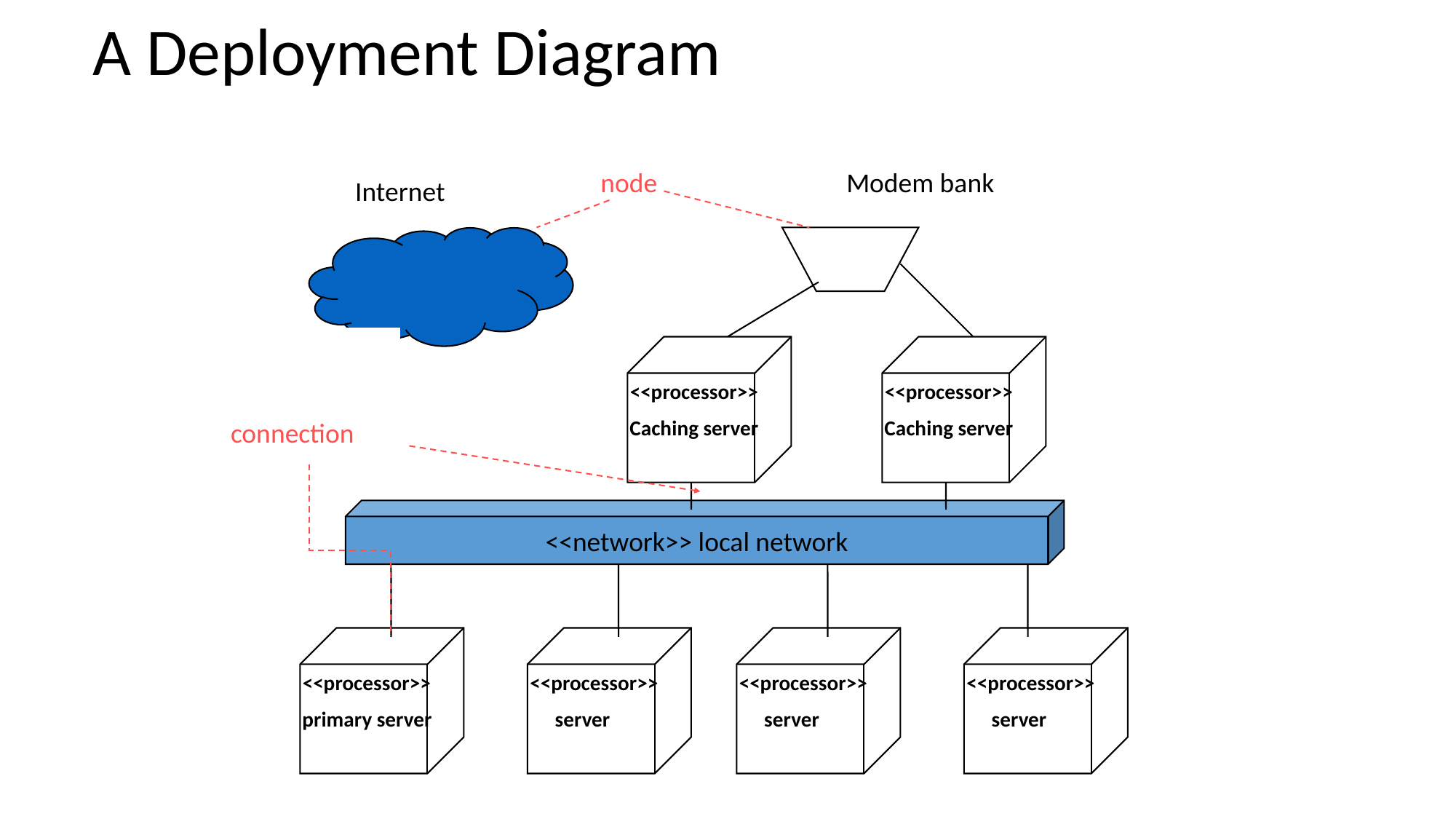

# A Deployment Diagram
node
Modem bank
Internet

<<processor>>
Caching server

<<processor>>
Caching server
connection

<<network>> local network

<<processor>>
primary server

<<processor>>
     server

<<processor>>
     server

<<processor>>
     server